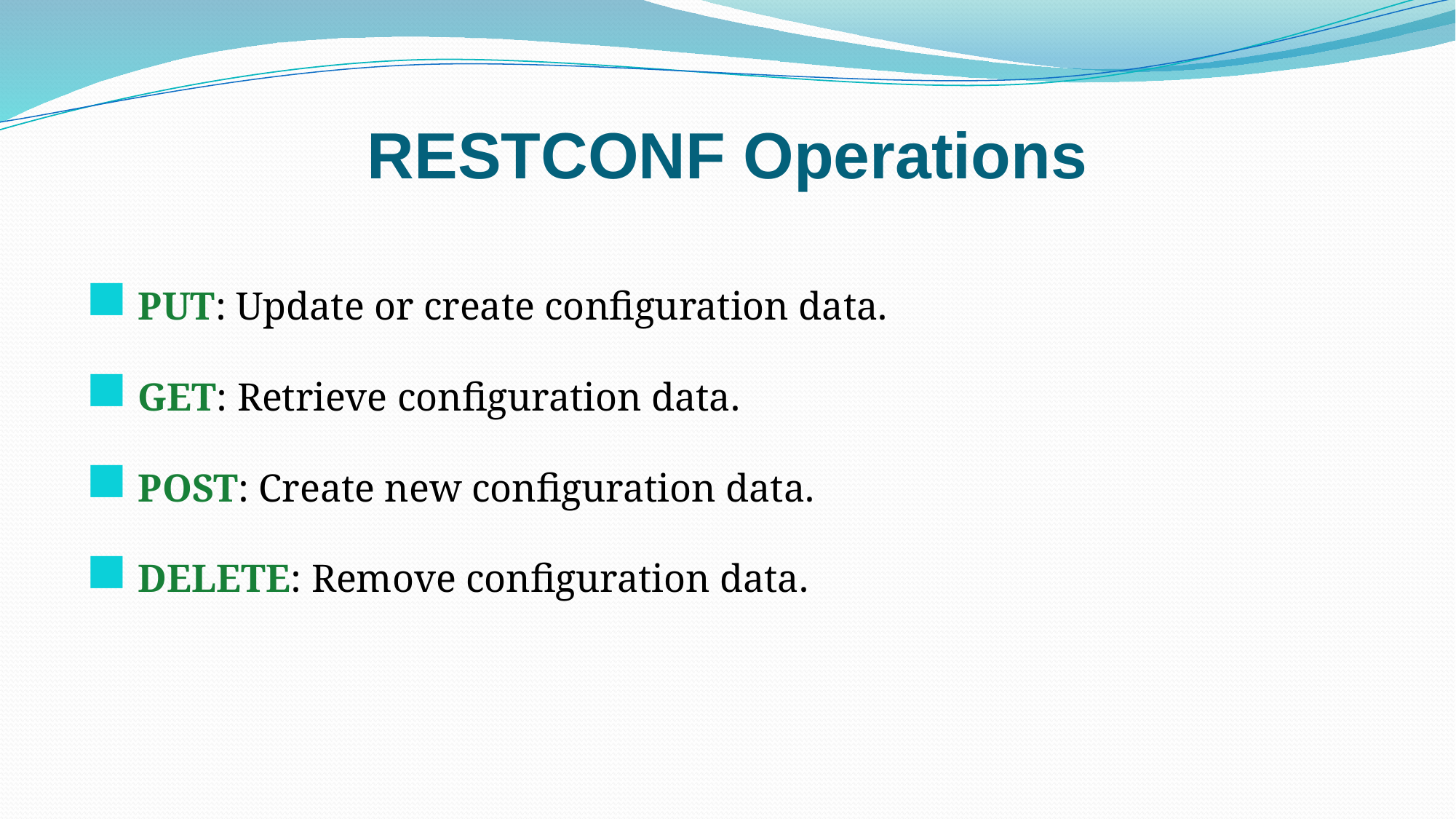

# RESTCONF Operations
PUT: Update or create configuration data.
GET: Retrieve configuration data.
POST: Create new configuration data.
DELETE: Remove configuration data.